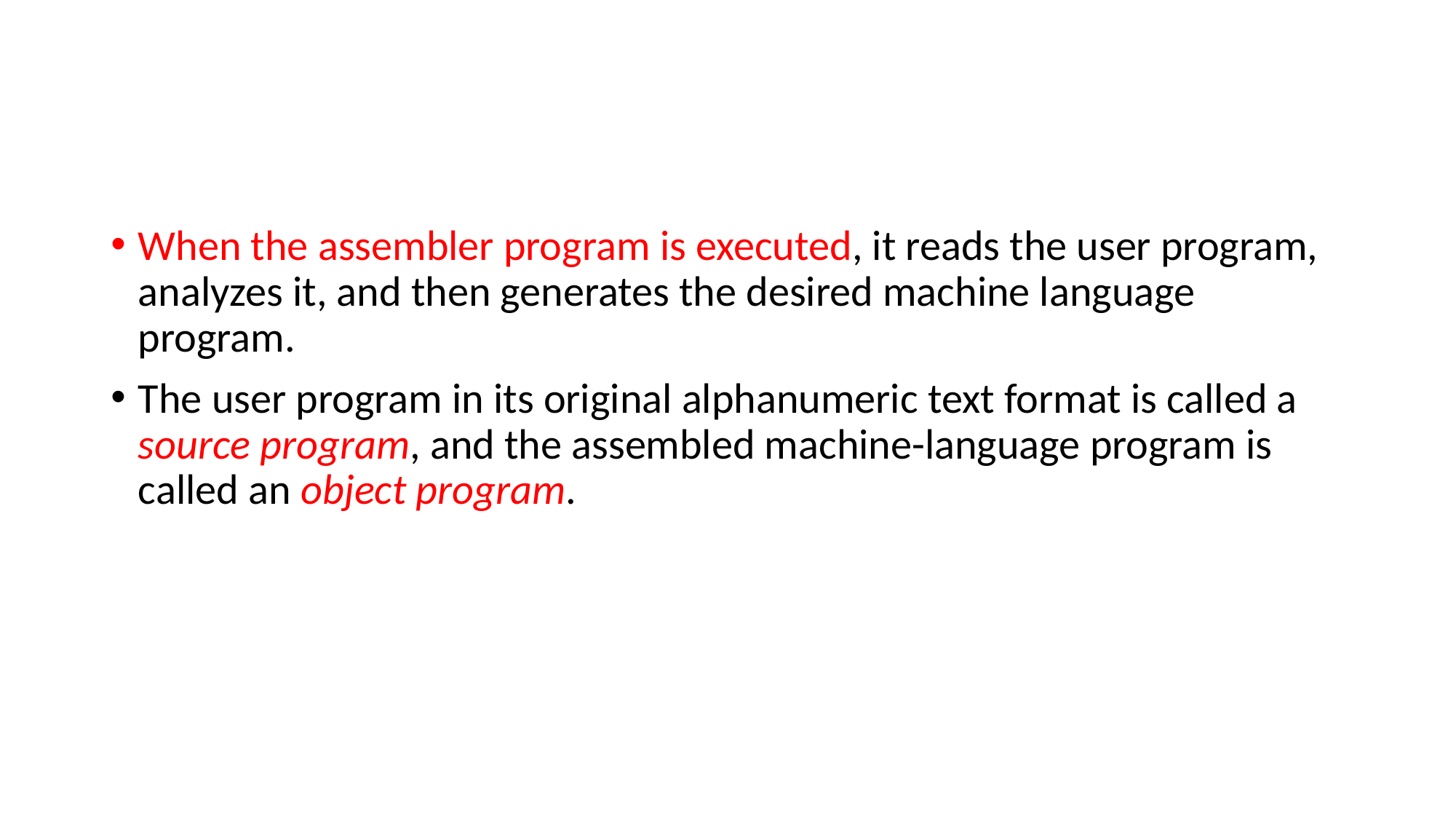

#
When the assembler program is executed, it reads the user program, analyzes it, and then generates the desired machine language program.
The user program in its original alphanumeric text format is called a source program, and the assembled machine-language program is called an object program.